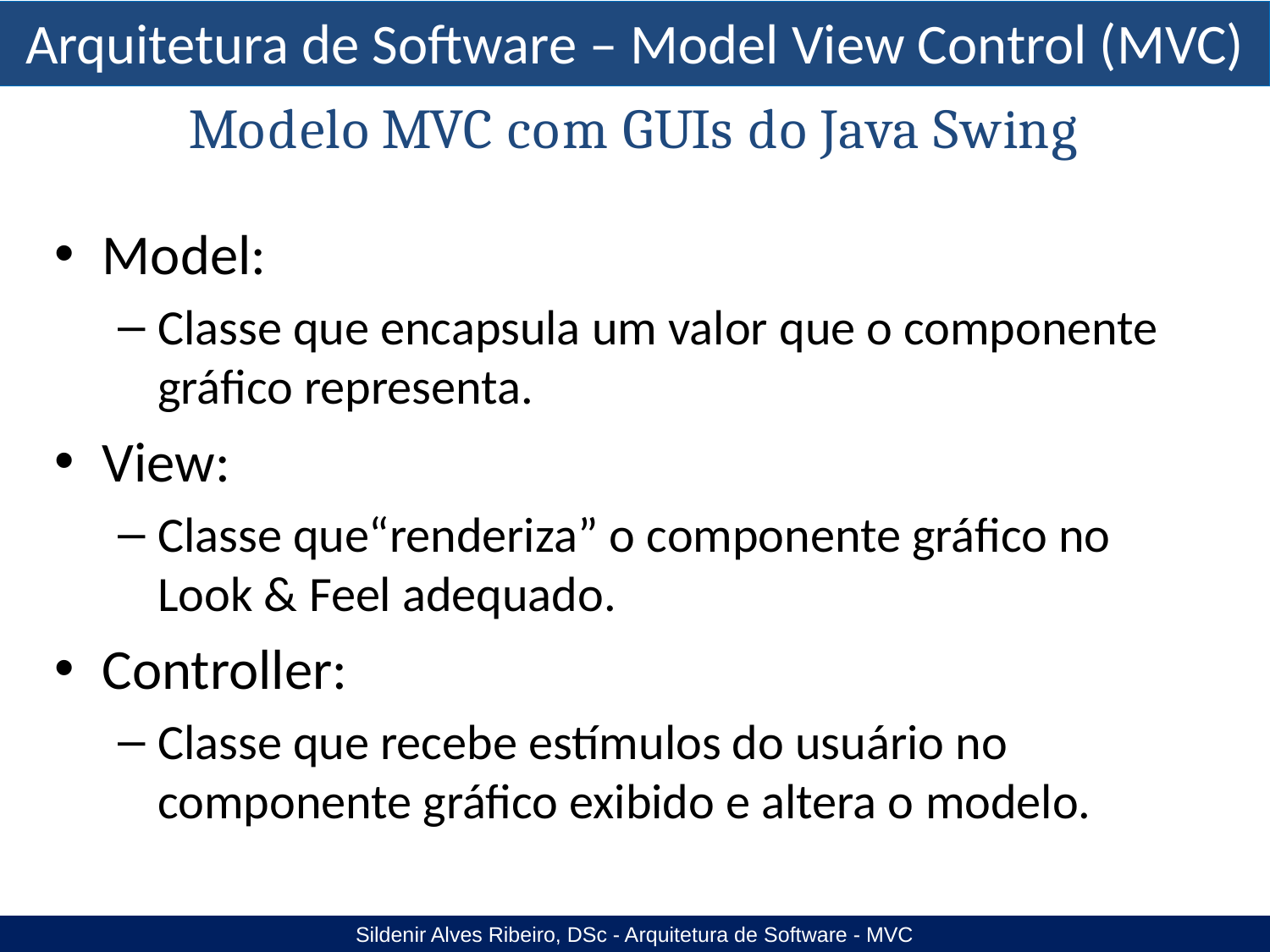

Modelo MVC com GUIs do Java Swing
Model:
Classe que encapsula um valor que o componente gráfico representa.
View:
Classe que“renderiza” o componente gráfico no Look & Feel adequado.
Controller:
Classe que recebe estímulos do usuário no componente gráfico exibido e altera o modelo.
Sildenir Alves Ribeiro, DSc - Arquitetura de Software - MVC